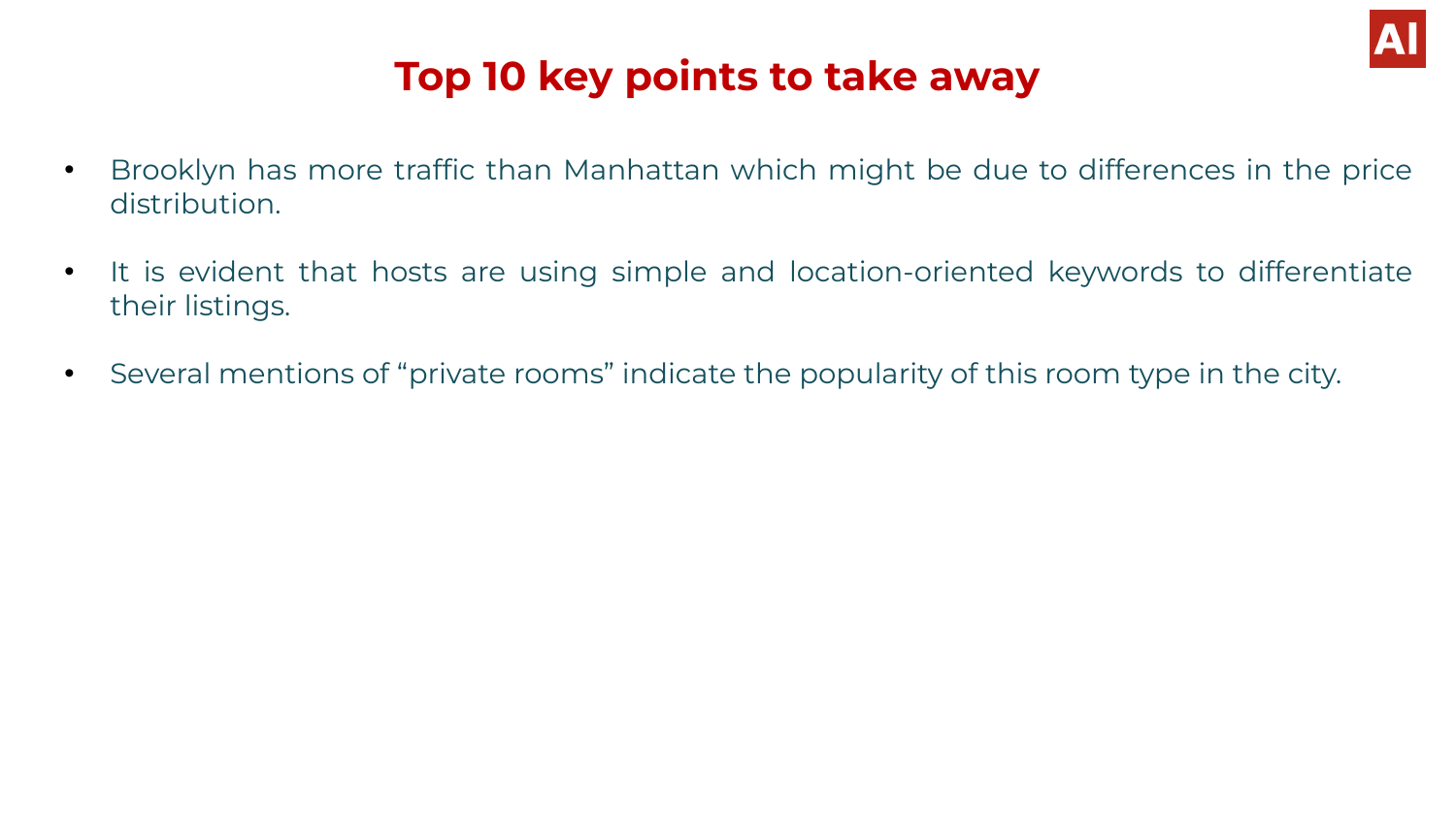

Top 10 key points to take away
Brooklyn has more traffic than Manhattan which might be due to differences in the price distribution.

It is evident that hosts are using simple and location-oriented keywords to differentiate their listings.

Several mentions of “private rooms” indicate the popularity of this room type in the city.
#